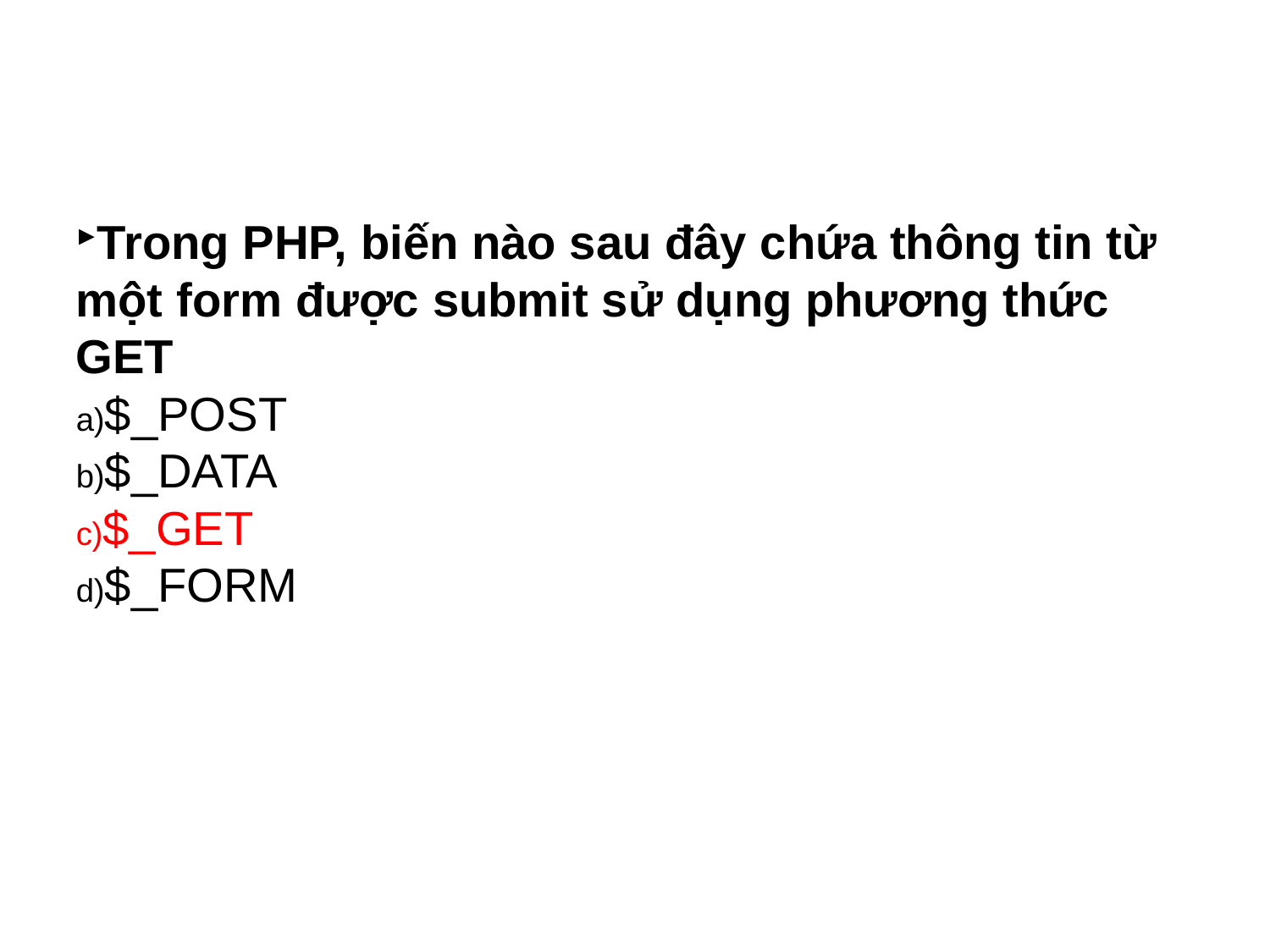

Trong PHP, biến nào sau đây chứa thông tin từ một form được submit sử dụng phương thức GET
$_POST
$_DATA
$_GET
$_FORM